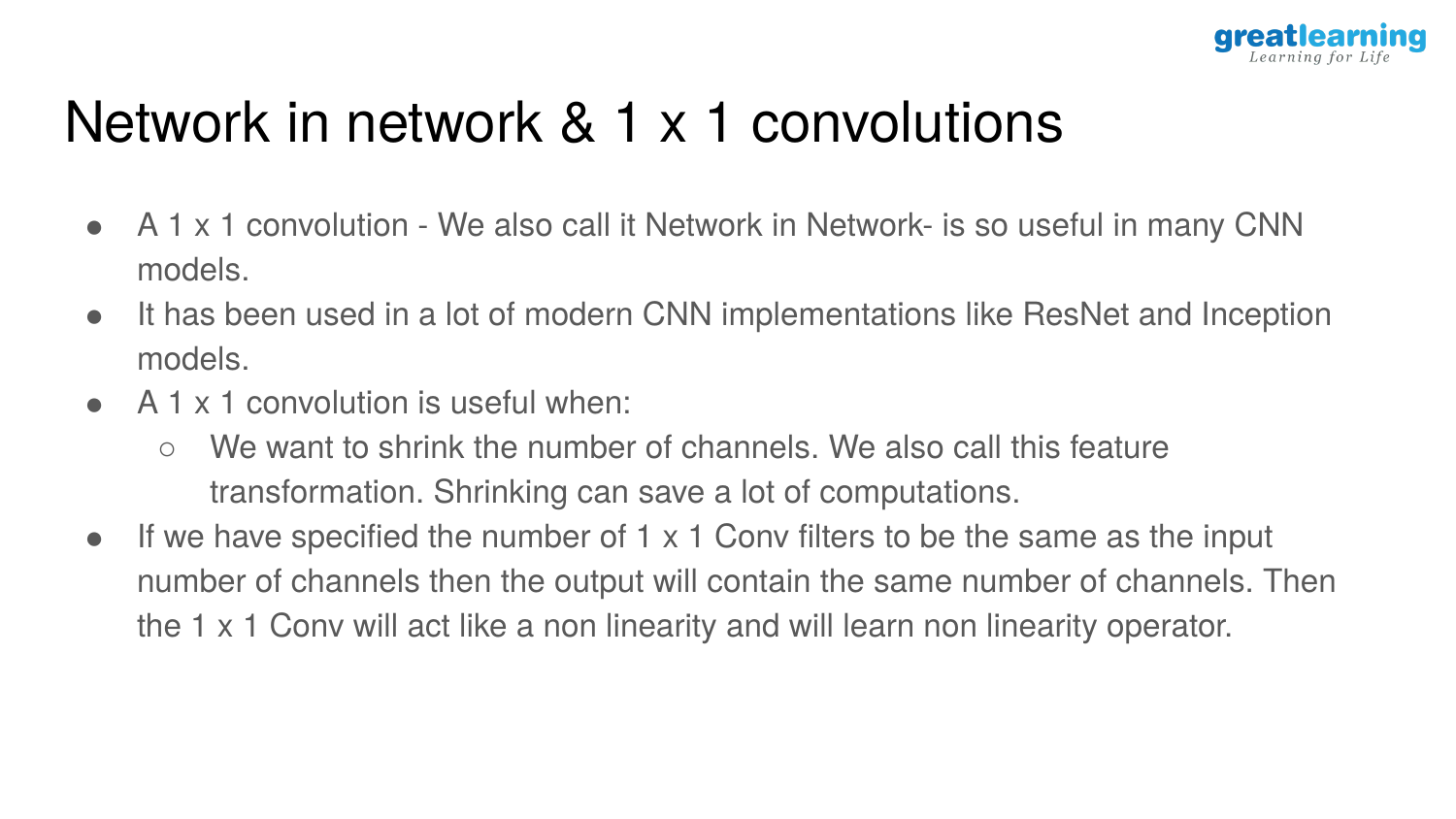

# Network in network & 1 x 1 convolutions
A 1 x 1 convolution - We also call it Network in Network- is so useful in many CNN models.
It has been used in a lot of modern CNN implementations like ResNet and Inception models.
A 1 x 1 convolution is useful when:
We want to shrink the number of channels. We also call this feature transformation. Shrinking can save a lot of computations.
If we have specified the number of 1 x 1 Conv filters to be the same as the input number of channels then the output will contain the same number of channels. Then the 1 x 1 Conv will act like a non linearity and will learn non linearity operator.